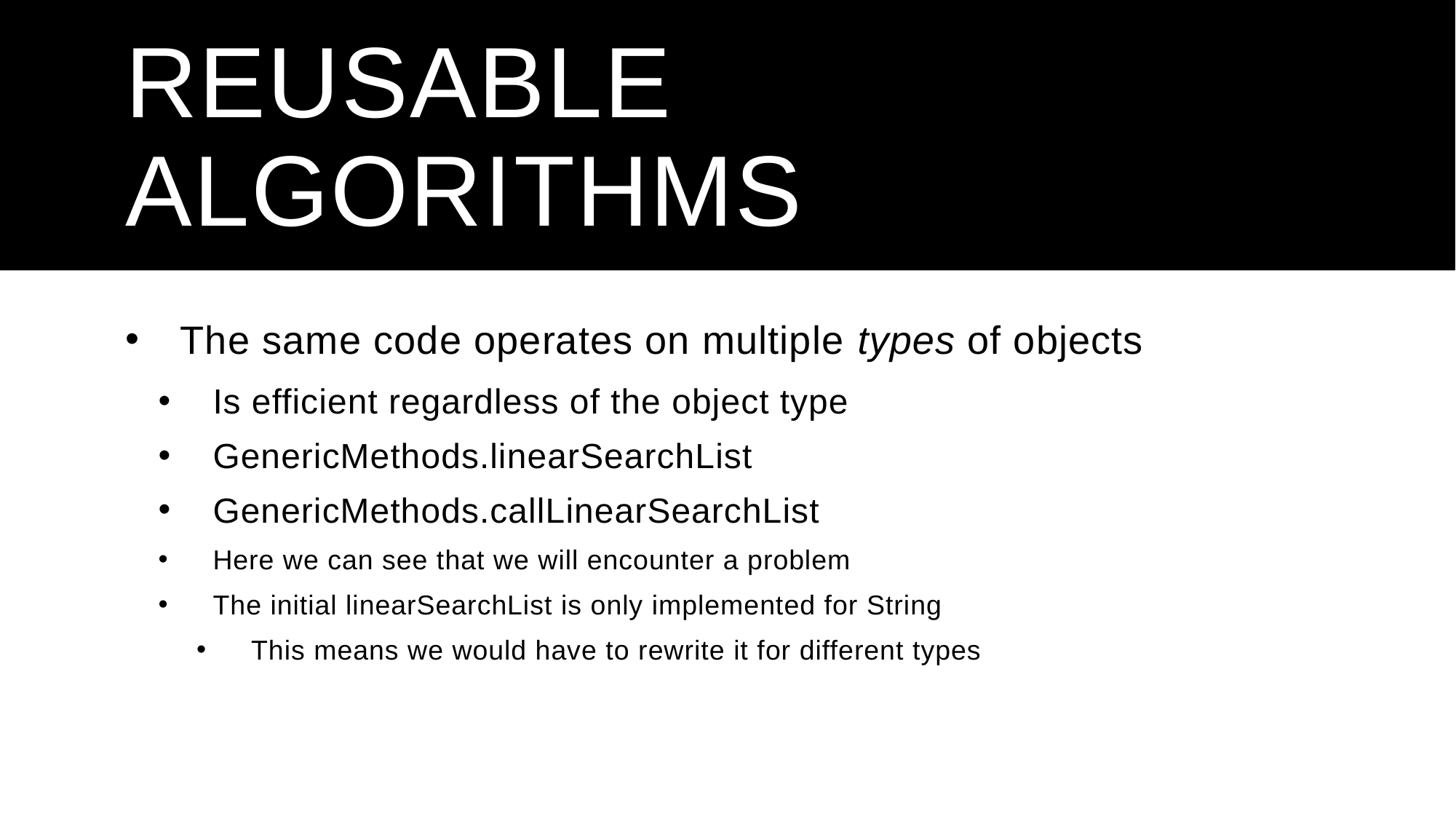

# Reusable Algorithms
The same code operates on multiple types of objects
Is efficient regardless of the object type
GenericMethods.linearSearchList
GenericMethods.callLinearSearchList
Here we can see that we will encounter a problem
The initial linearSearchList is only implemented for String
This means we would have to rewrite it for different types